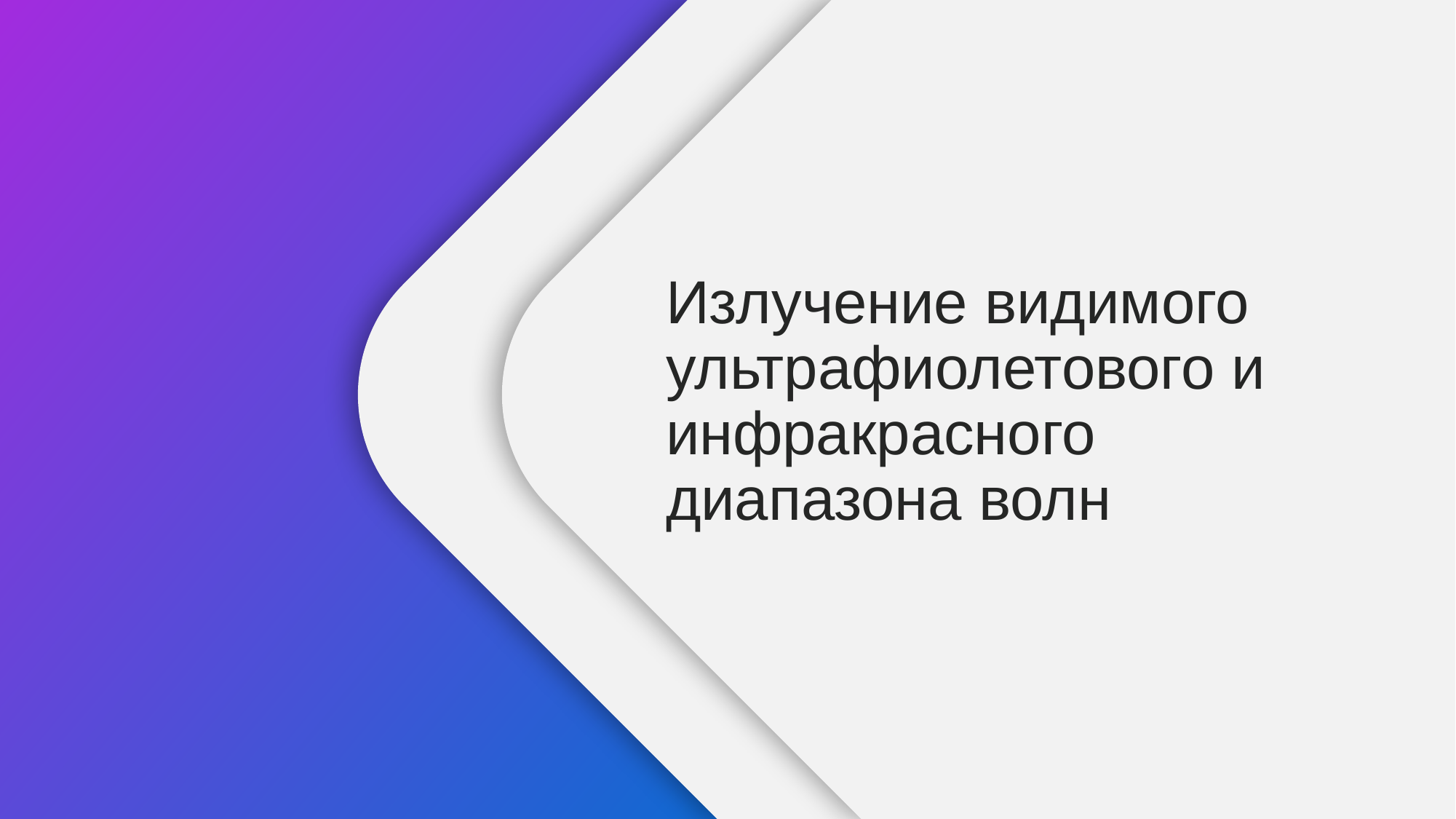

# Излучение видимого ультрафиолетового и инфракрасного диапазона волн